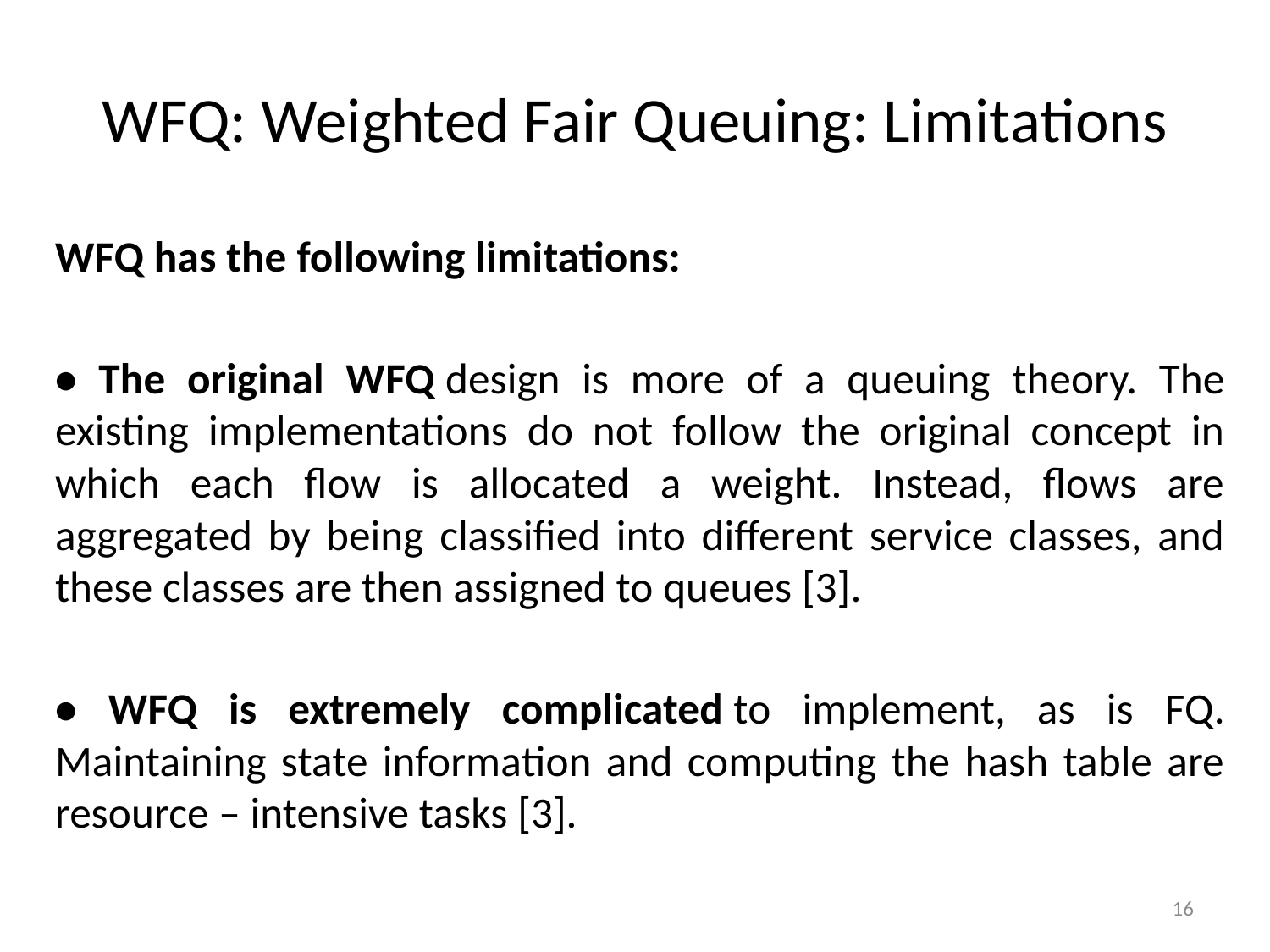

# WFQ: Weighted Fair Queuing: Limitations
WFQ has the following limitations:

• The original WFQ design is more of a queuing theory. The existing implementations do not follow the original concept in which each flow is allocated a weight. Instead, flows are aggregated by being classified into different service classes, and these classes are then assigned to queues [3].

• WFQ is extremely complicated to implement, as is FQ. Maintaining state information and computing the hash table are resource – intensive tasks [3].

16